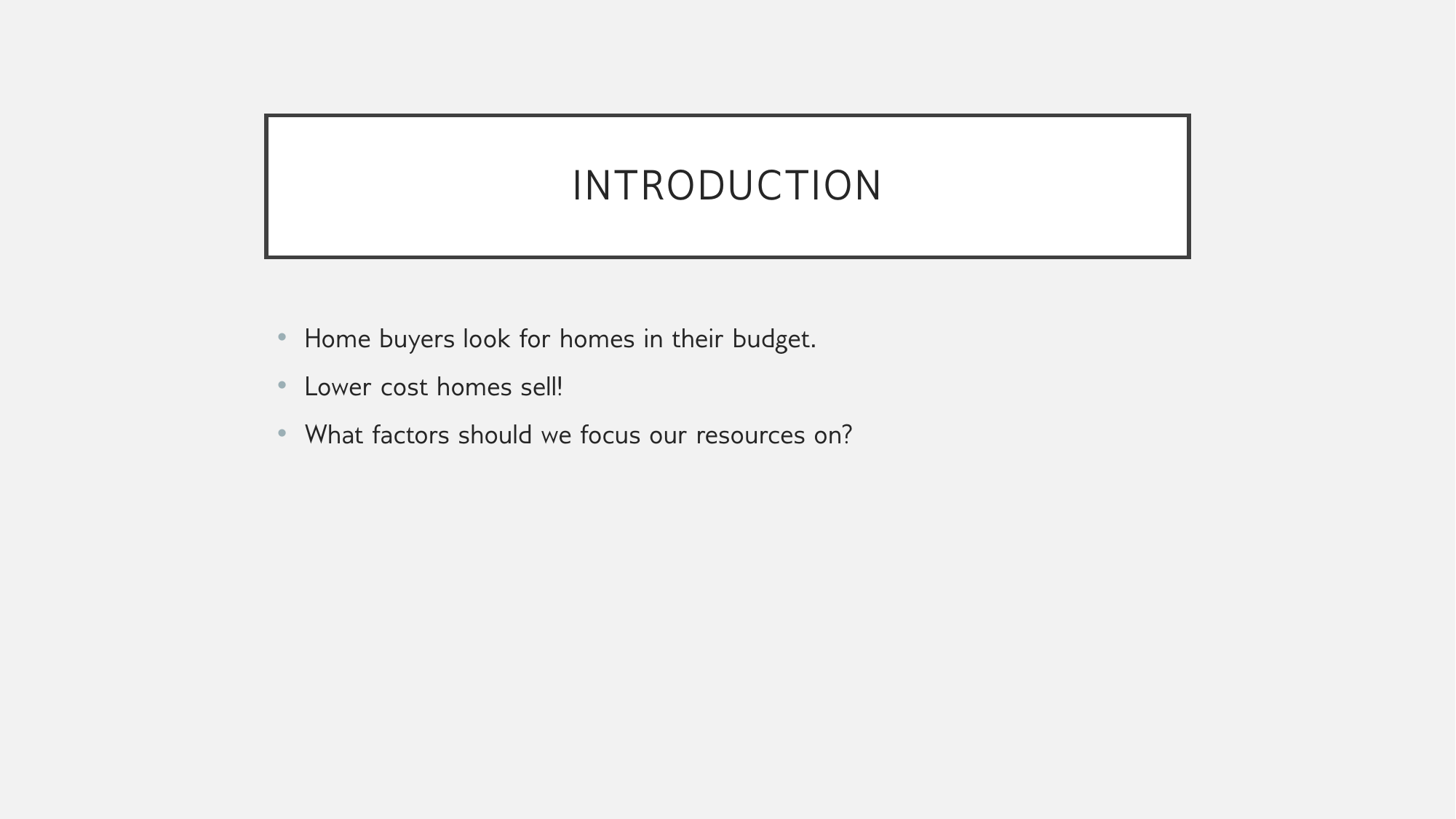

# Introduction
Home buyers look for homes in their budget.
Lower cost homes sell!
What factors should we focus our resources on?